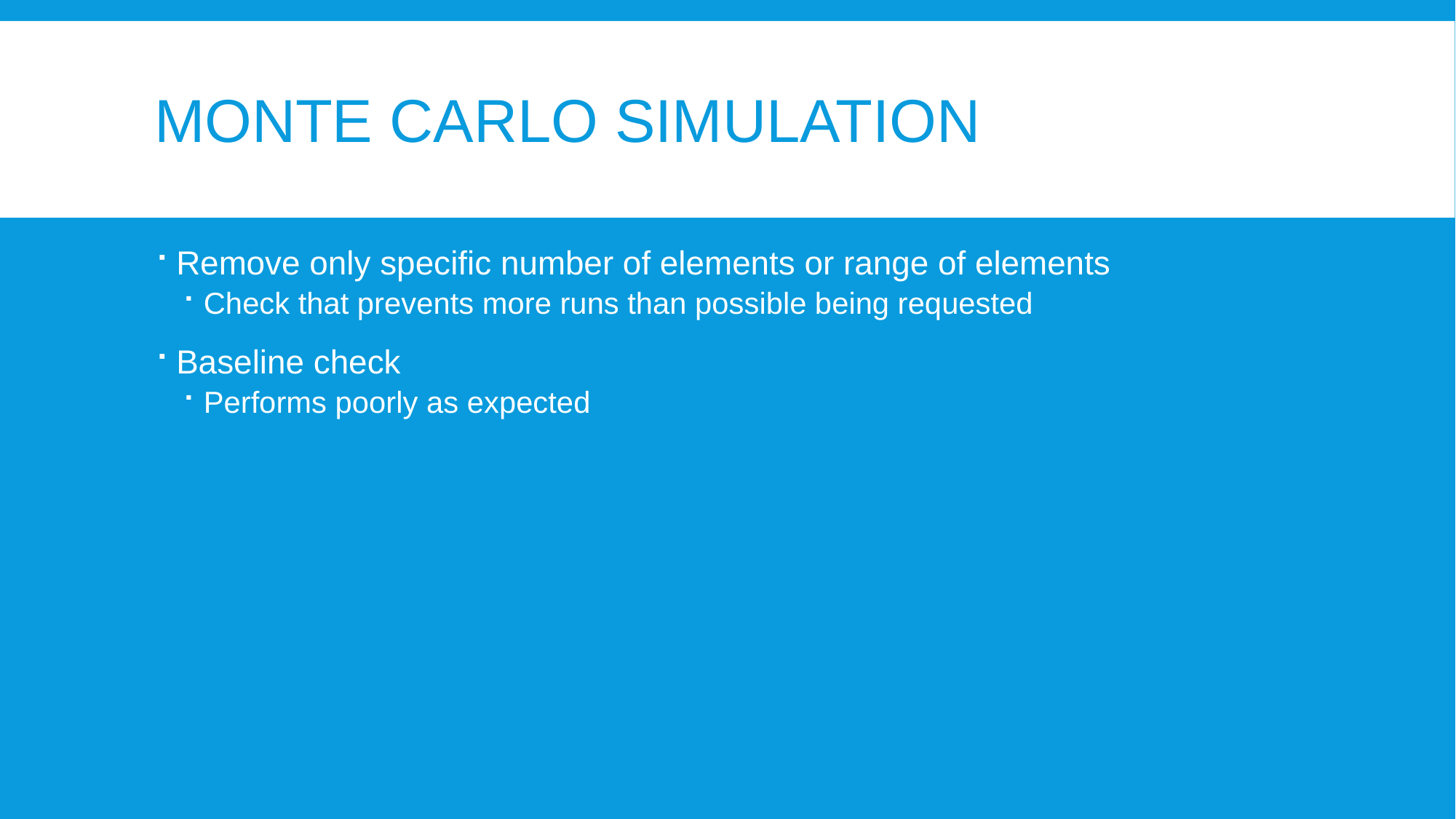

# Monte Carlo Simulation
Remove only specific number of elements or range of elements
Check that prevents more runs than possible being requested
Baseline check
Performs poorly as expected